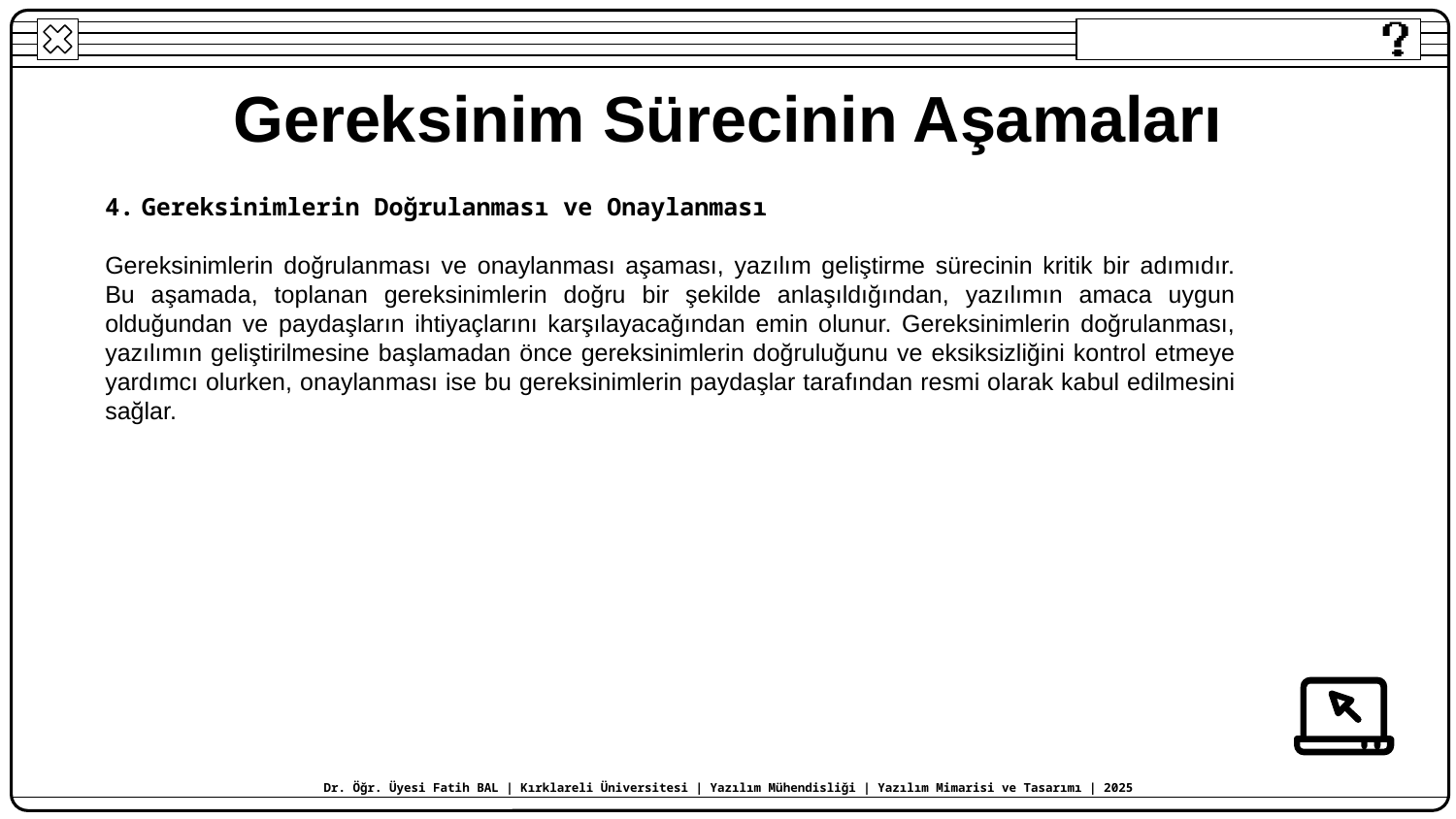

# Gereksinim Sürecinin Aşamaları
Gereksinimlerin Doğrulanması ve Onaylanması

Gereksinimlerin doğrulanması ve onaylanması aşaması, yazılım geliştirme sürecinin kritik bir adımıdır. Bu aşamada, toplanan gereksinimlerin doğru bir şekilde anlaşıldığından, yazılımın amaca uygun olduğundan ve paydaşların ihtiyaçlarını karşılayacağından emin olunur. Gereksinimlerin doğrulanması, yazılımın geliştirilmesine başlamadan önce gereksinimlerin doğruluğunu ve eksiksizliğini kontrol etmeye yardımcı olurken, onaylanması ise bu gereksinimlerin paydaşlar tarafından resmi olarak kabul edilmesini sağlar.

Dr. Öğr. Üyesi Fatih BAL | Kırklareli Üniversitesi | Yazılım Mühendisliği | Yazılım Mimarisi ve Tasarımı | 2025